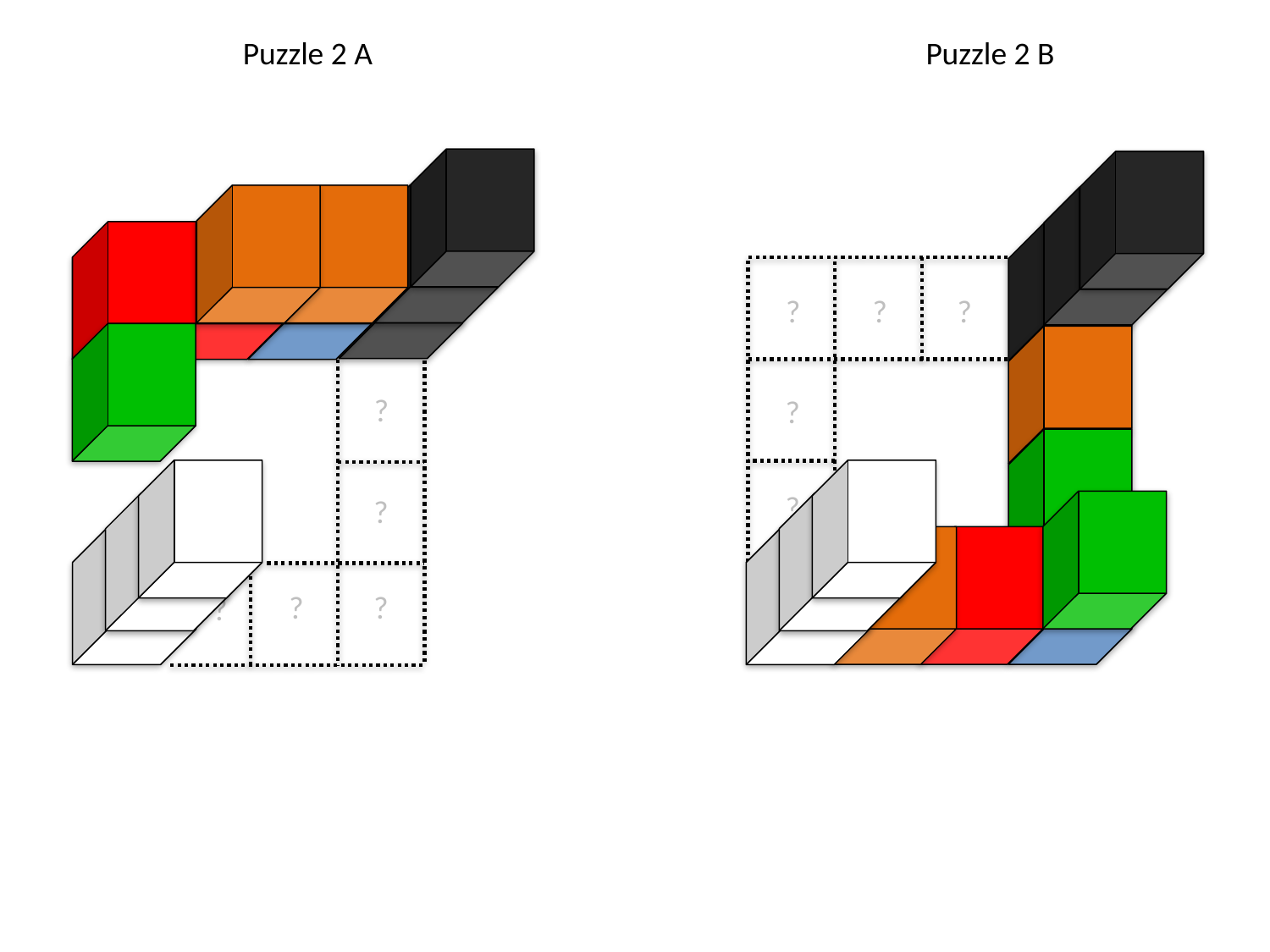

Puzzle 2 B
Puzzle 2 A

?
?
?
?
?

?
?
?
?
?